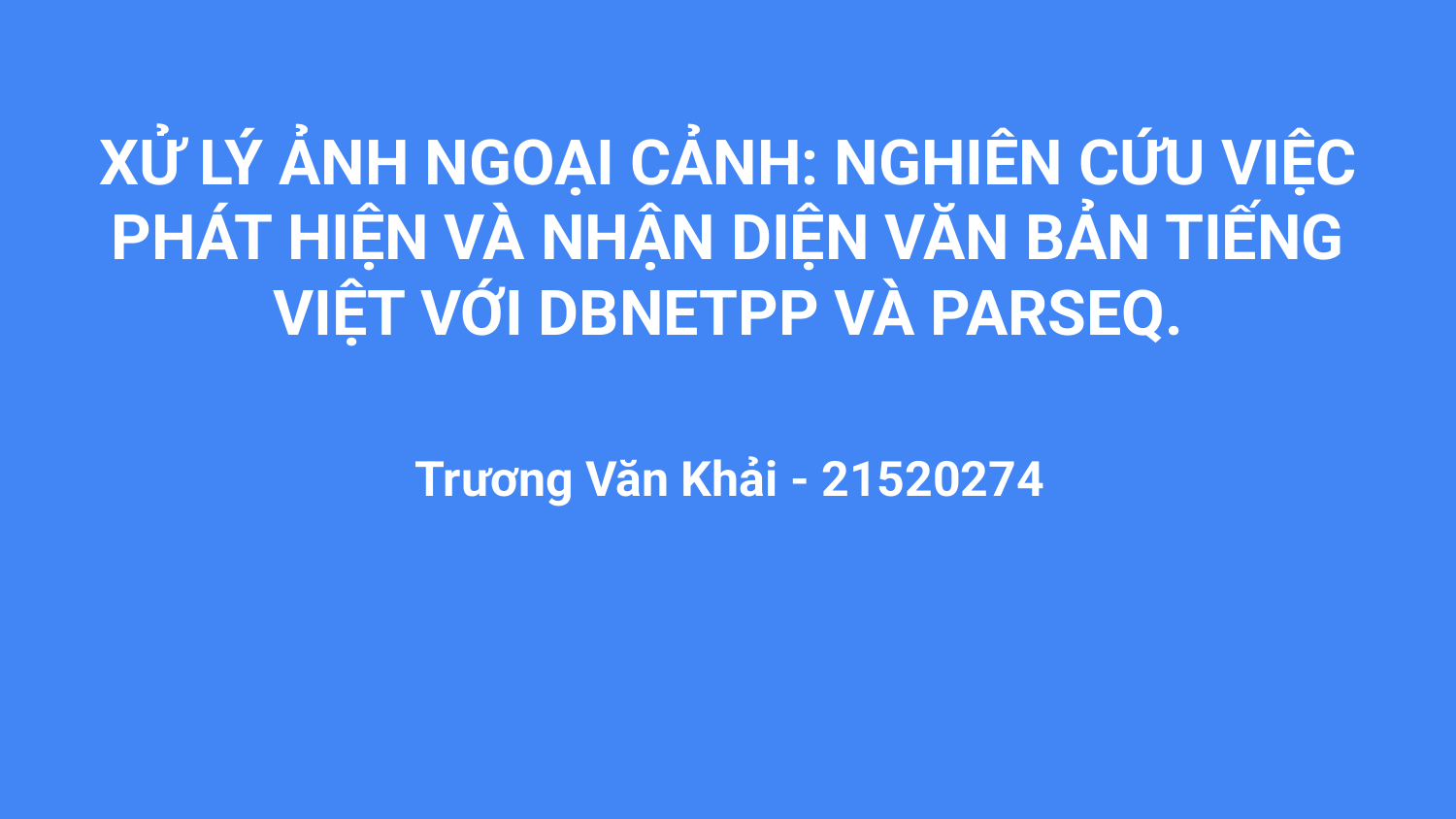

# XỬ LÝ ẢNH NGOẠI CẢNH: NGHIÊN CỨU VIỆC PHÁT HIỆN VÀ NHẬN DIỆN VĂN BẢN TIẾNG VIỆT VỚI DBNETPP VÀ PARSEQ.
Trương Văn Khải - 21520274